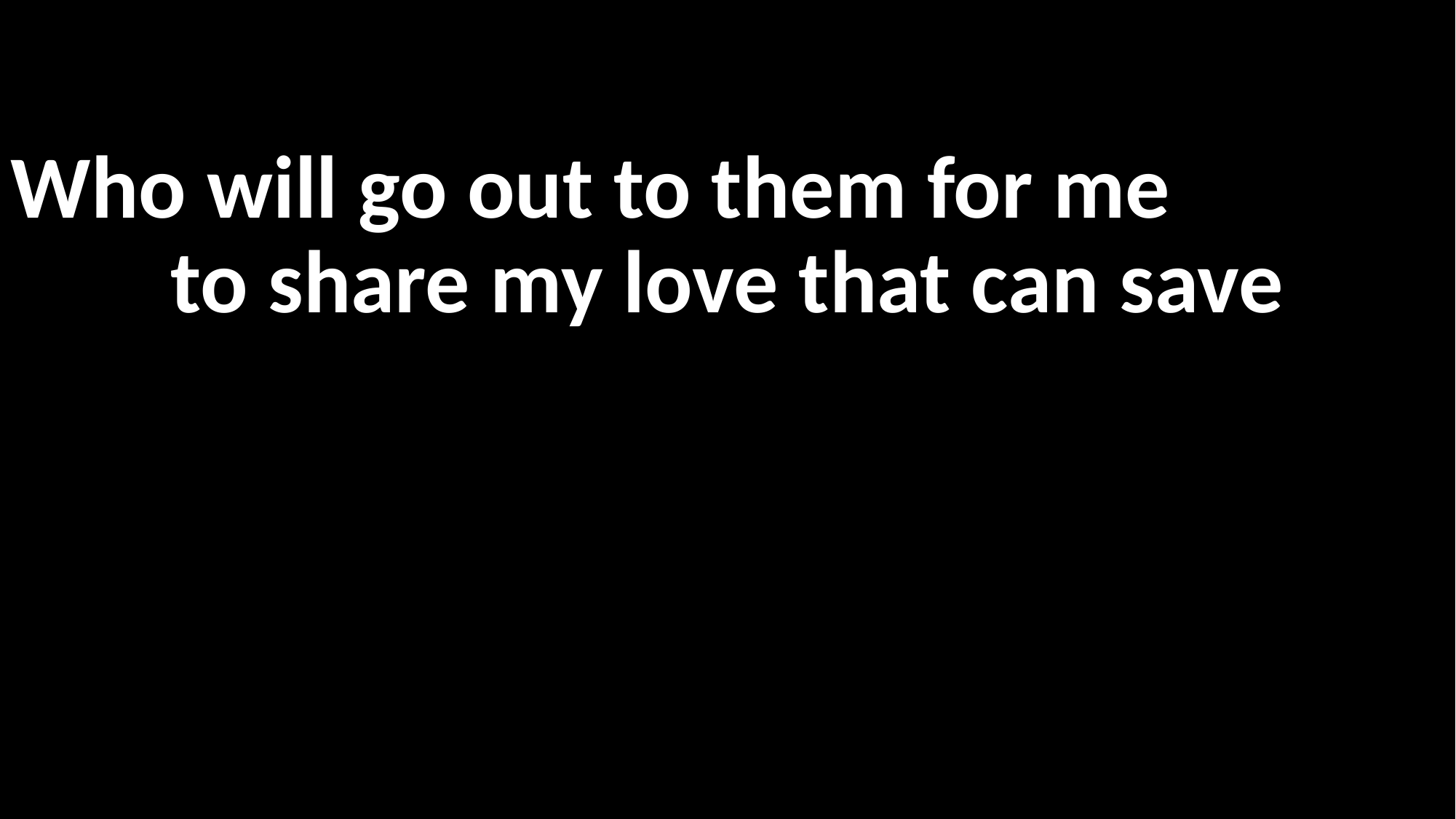

Who will go out to them for me
to share my love that can save